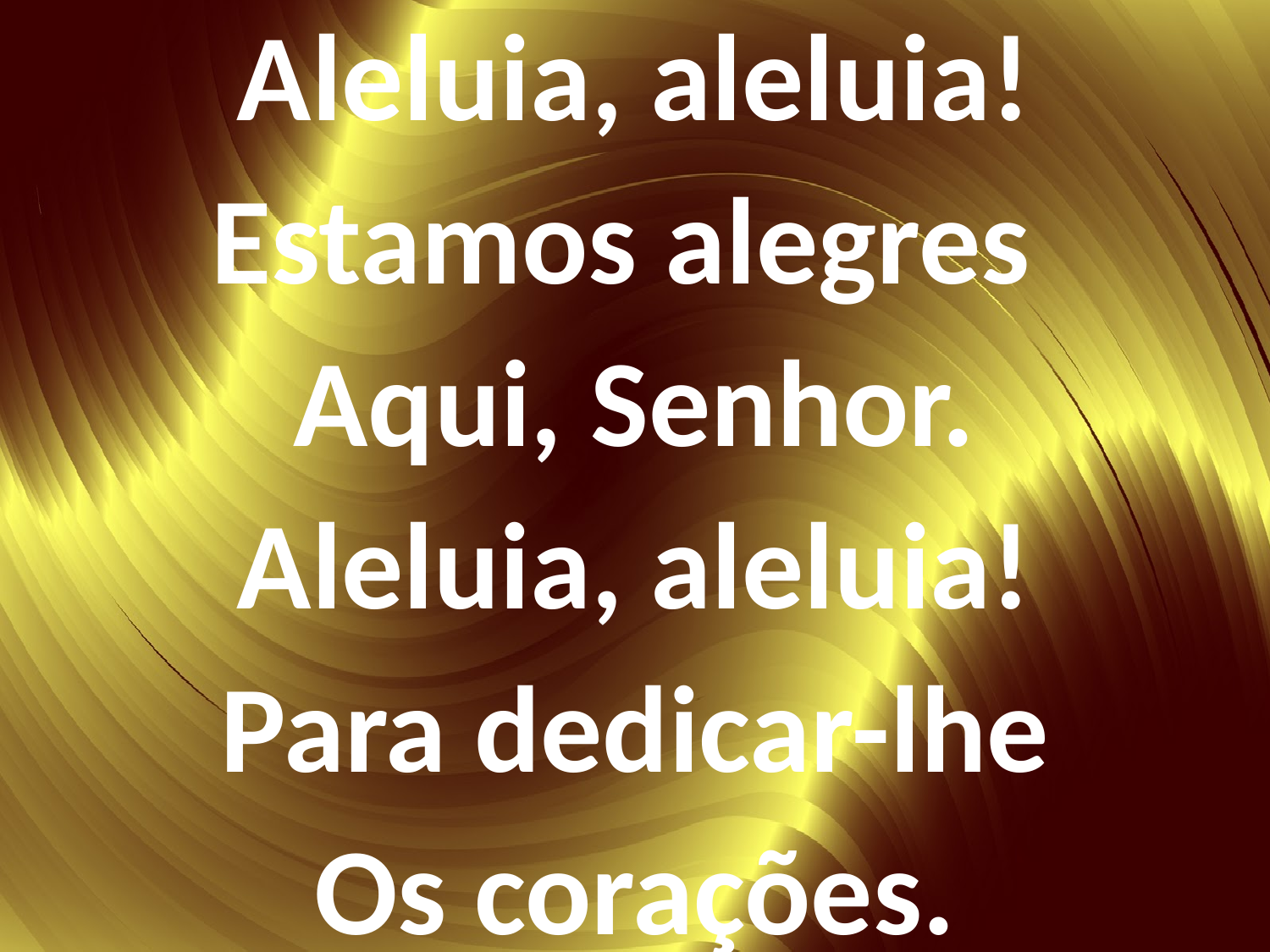

Aleluia, aleluia!
Estamos alegres
Aqui, Senhor.
Aleluia, aleluia!
Para dedicar-lhe
Os corações.